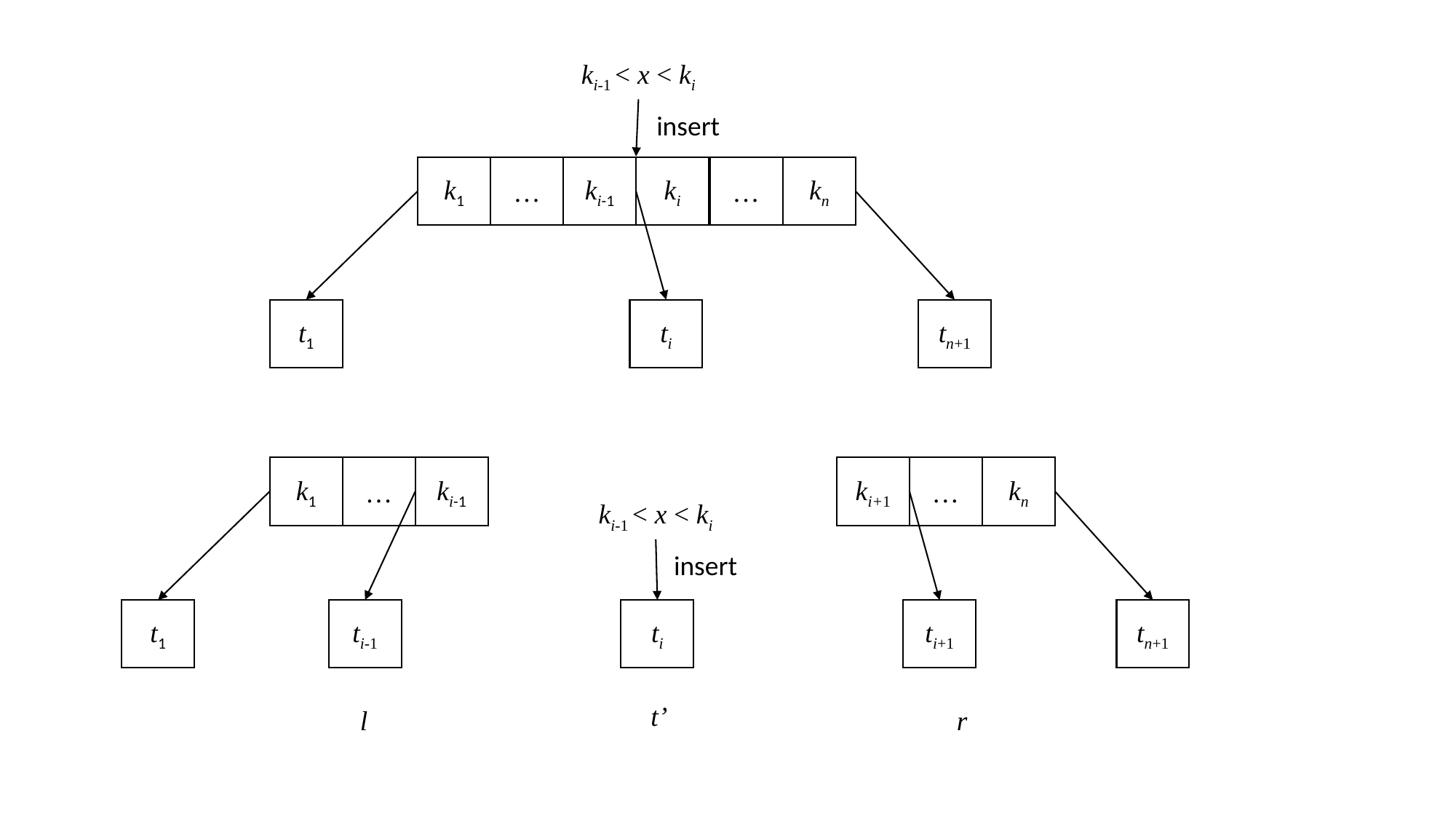

ki-1 < x < ki
insert
ki
…
k1
…
ki-1
kn
ti
tn+1
t1
ki+1
…
k1
…
ki-1
kn
ki-1 < x < ki
insert
ti
ti+1
tn+1
t1
ti-1
t’
l
r